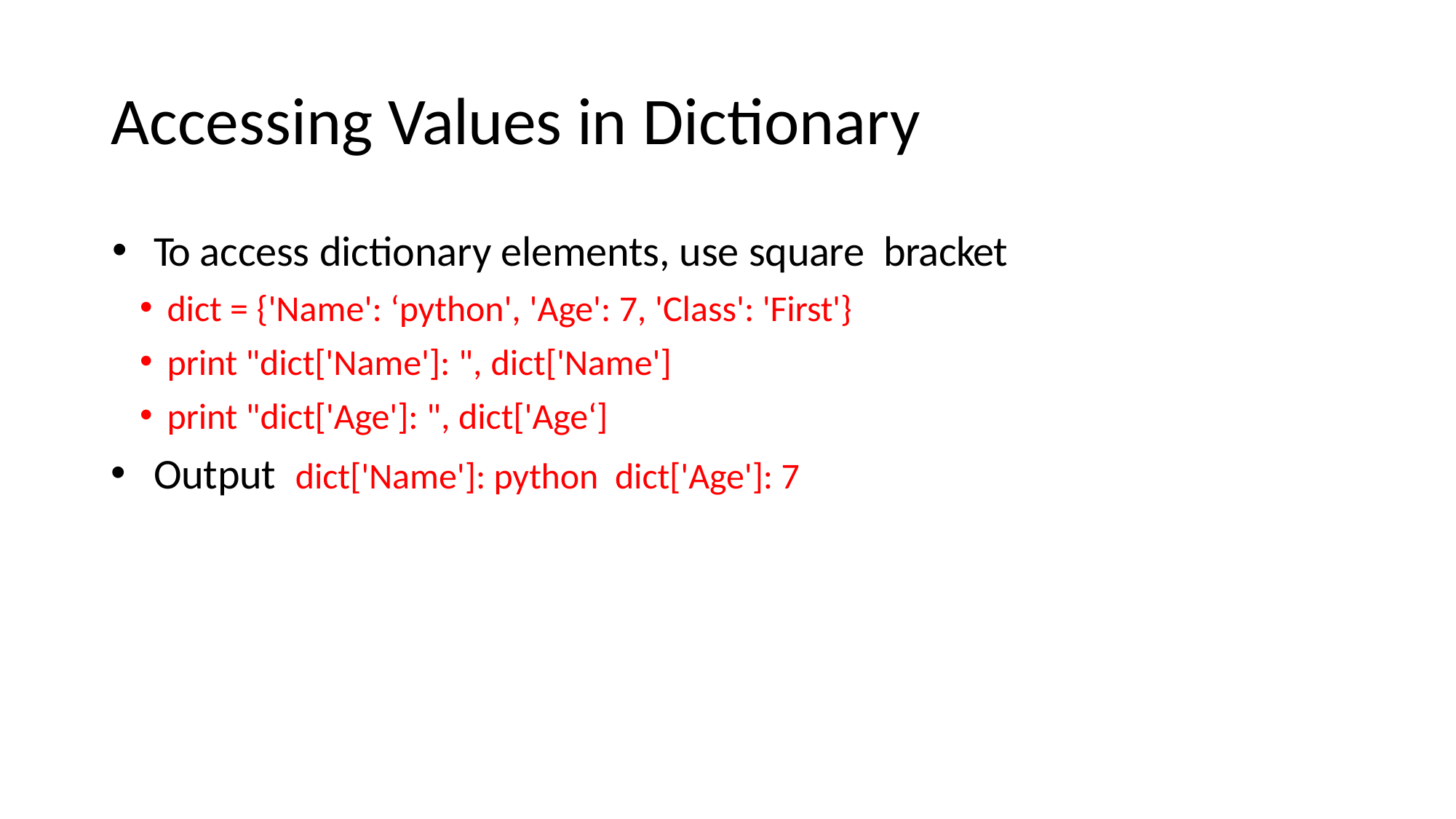

# Accessing Values in Dictionary
To access dictionary elements, use square  bracket
dict = {'Name': ‘python', 'Age': 7, 'Class': 'First'}
print "dict['Name']: ", dict['Name']
print "dict['Age']: ", dict['Age‘]
Output  dict['Name']: python  dict['Age']: 7